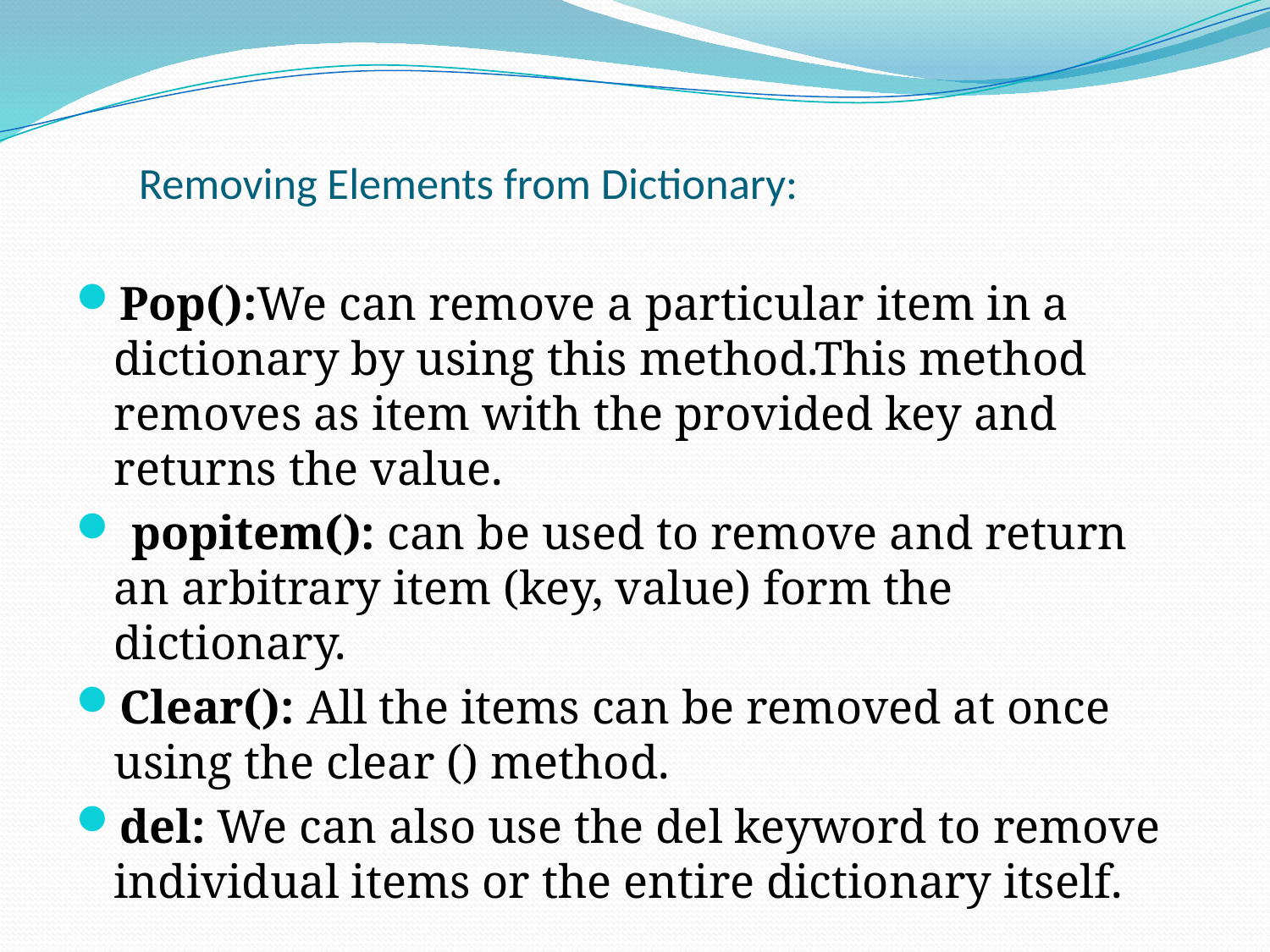

# Removing Elements from Dictionary:
Pop():We can remove a particular item in a dictionary by using this method.This method removes as item with the provided key and returns the value.
 popitem(): can be used to remove and return an arbitrary item (key, value) form the dictionary.
Clear(): All the items can be removed at once using the clear () method.
del: We can also use the del keyword to remove individual items or the entire dictionary itself.